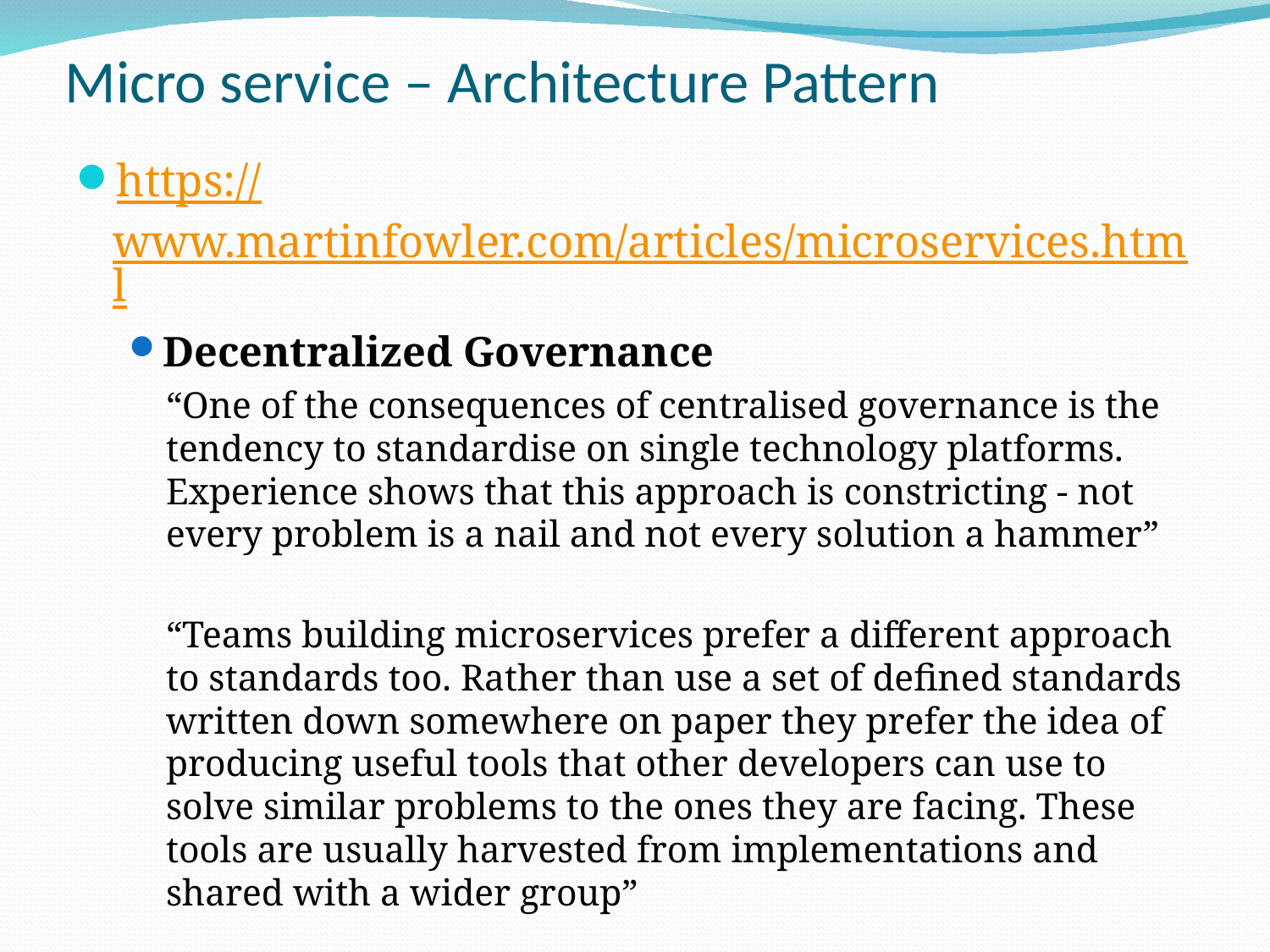

# Micro service – Architecture Pattern
https://www.martinfowler.com/articles/microservices.html
Decentralized Governance
“One of the consequences of centralised governance is the tendency to standardise on single technology platforms. Experience shows that this approach is constricting - not every problem is a nail and not every solution a hammer”

“Teams building microservices prefer a different approach to standards too. Rather than use a set of defined standards written down somewhere on paper they prefer the idea of producing useful tools that other developers can use to solve similar problems to the ones they are facing. These tools are usually harvested from implementations and shared with a wider group”